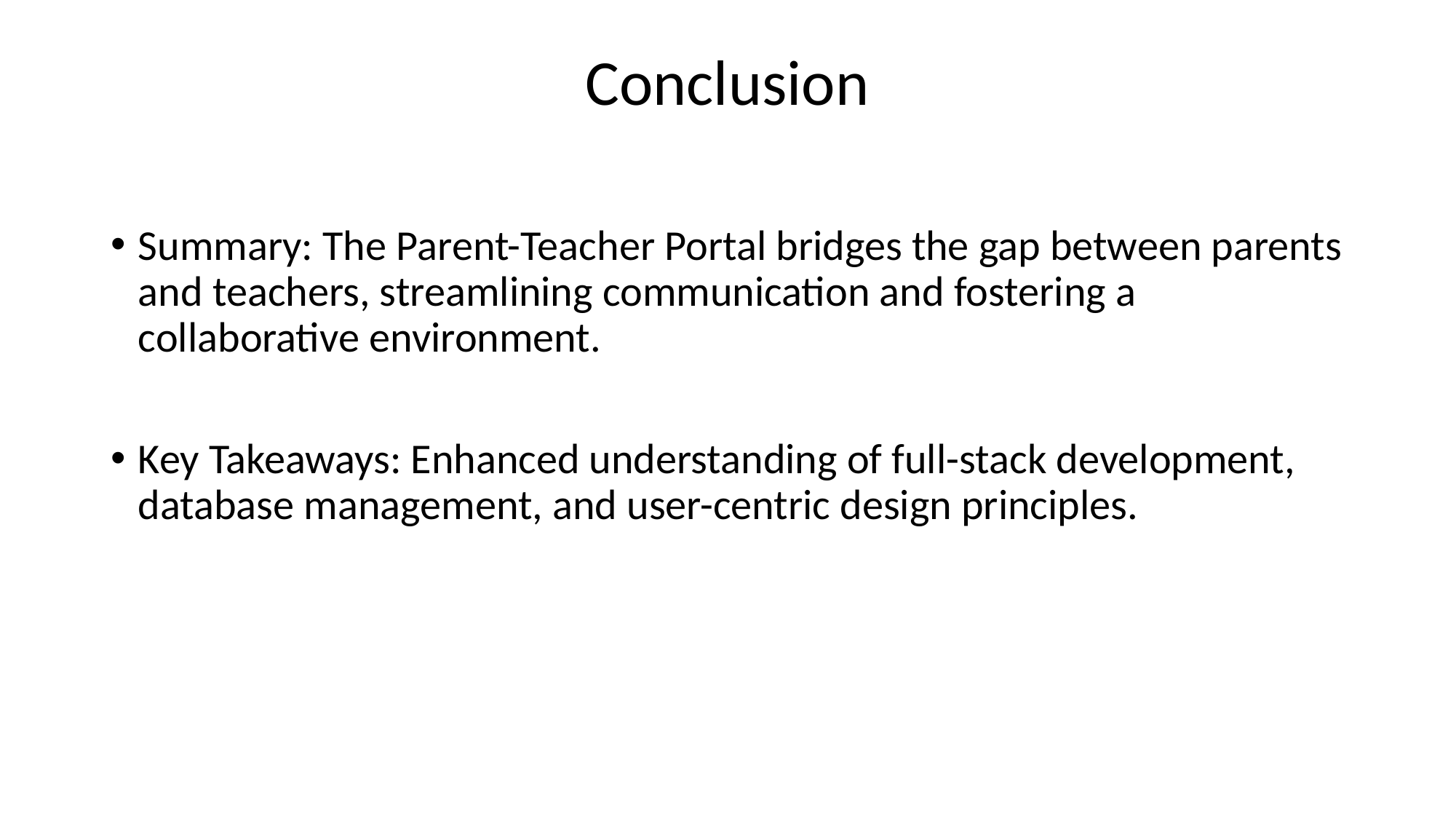

# Conclusion
Summary: The Parent-Teacher Portal bridges the gap between parents and teachers, streamlining communication and fostering a collaborative environment.

Key Takeaways: Enhanced understanding of full-stack development, database management, and user-centric design principles.